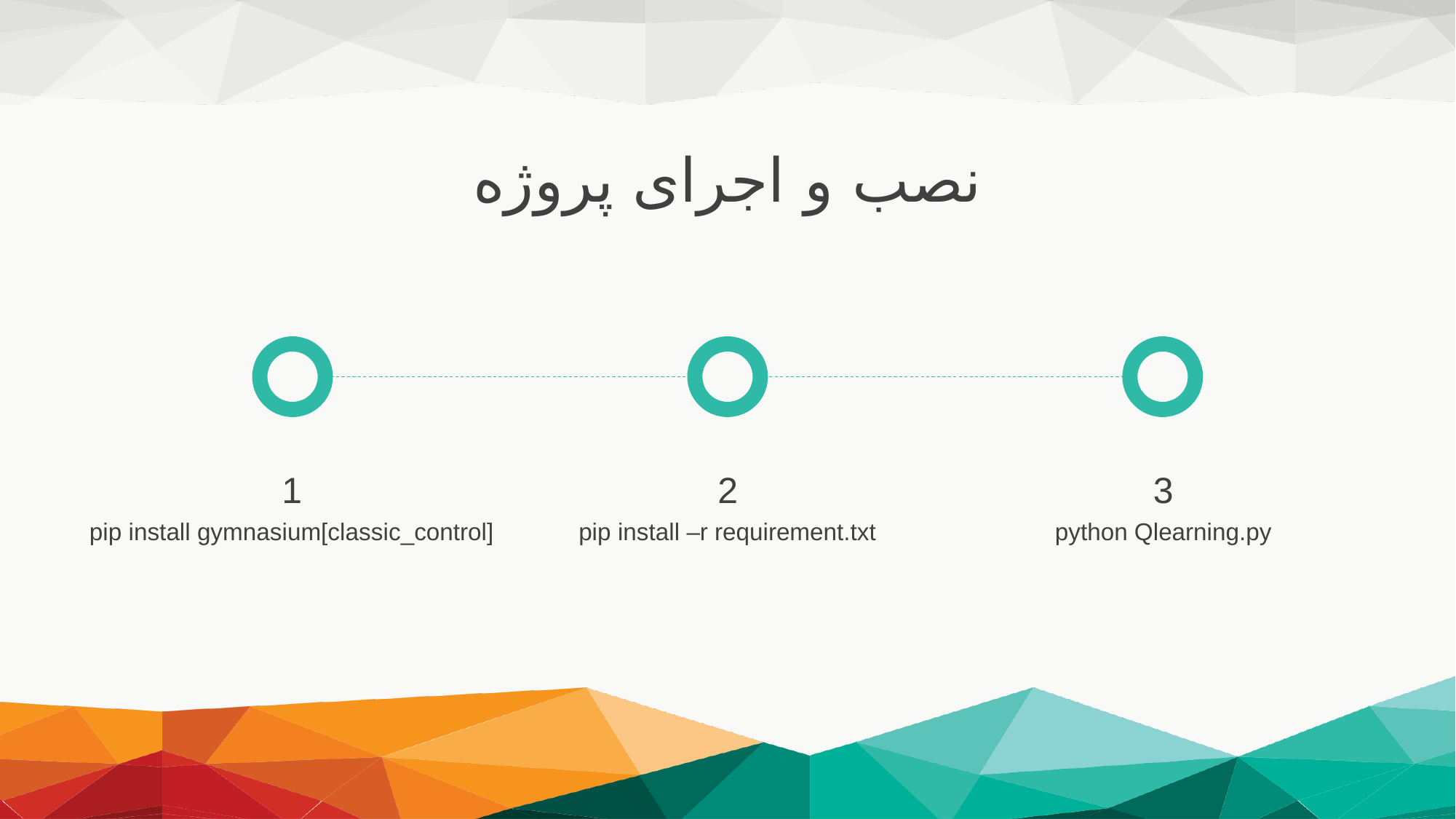

نصب و اجرای پروژه

1
2
3
pip install gymnasium[classic_control]
pip install –r requirement.txt
python Qlearning.py